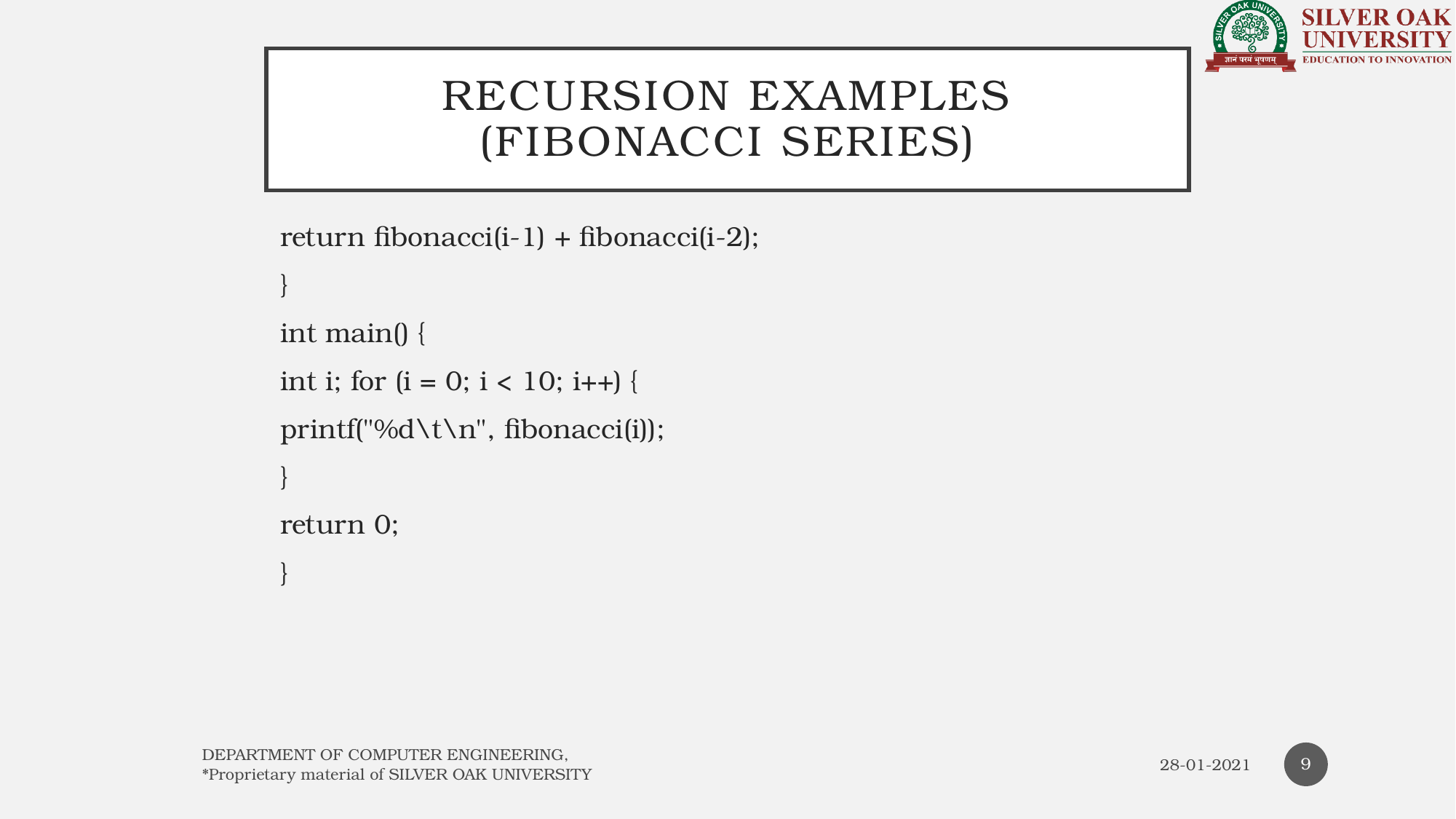

# Recursion EXAMPLES (Fibonacci series)
return fibonacci(i-1) + fibonacci(i-2);
}
int main() {
int i; for (i = 0; i < 10; i++) {
printf("%d\t\n", fibonacci(i));
}
return 0;
}
9
DEPARTMENT OF COMPUTER ENGINEERING,
*Proprietary material of SILVER OAK UNIVERSITY
28-01-2021